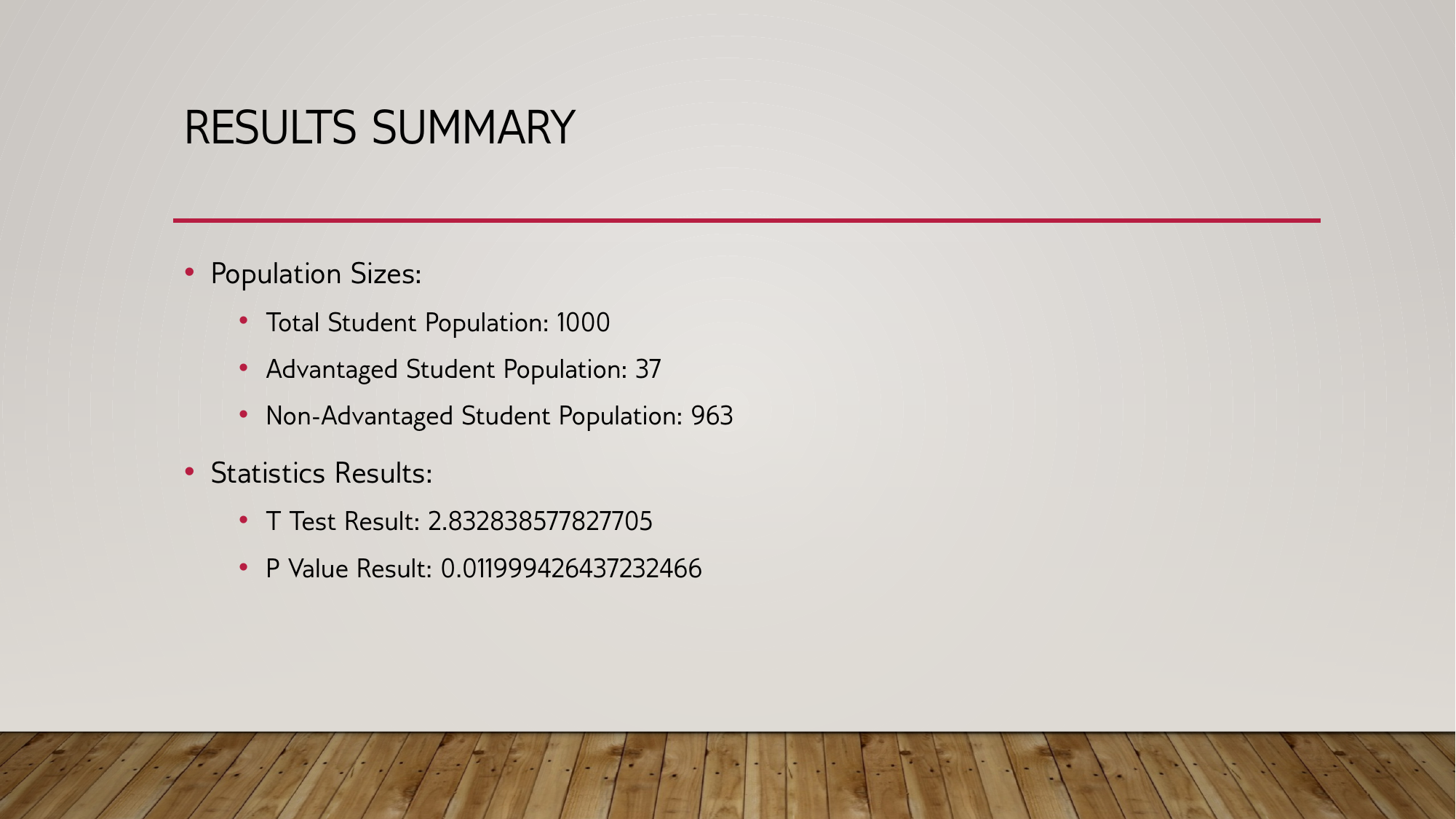

# ResuLts Summary
Population Sizes:
Total Student Population: 1000
Advantaged Student Population: 37
Non-Advantaged Student Population: 963
Statistics Results:
T Test Result: 2.832838577827705
P Value Result: 0.011999426437232466